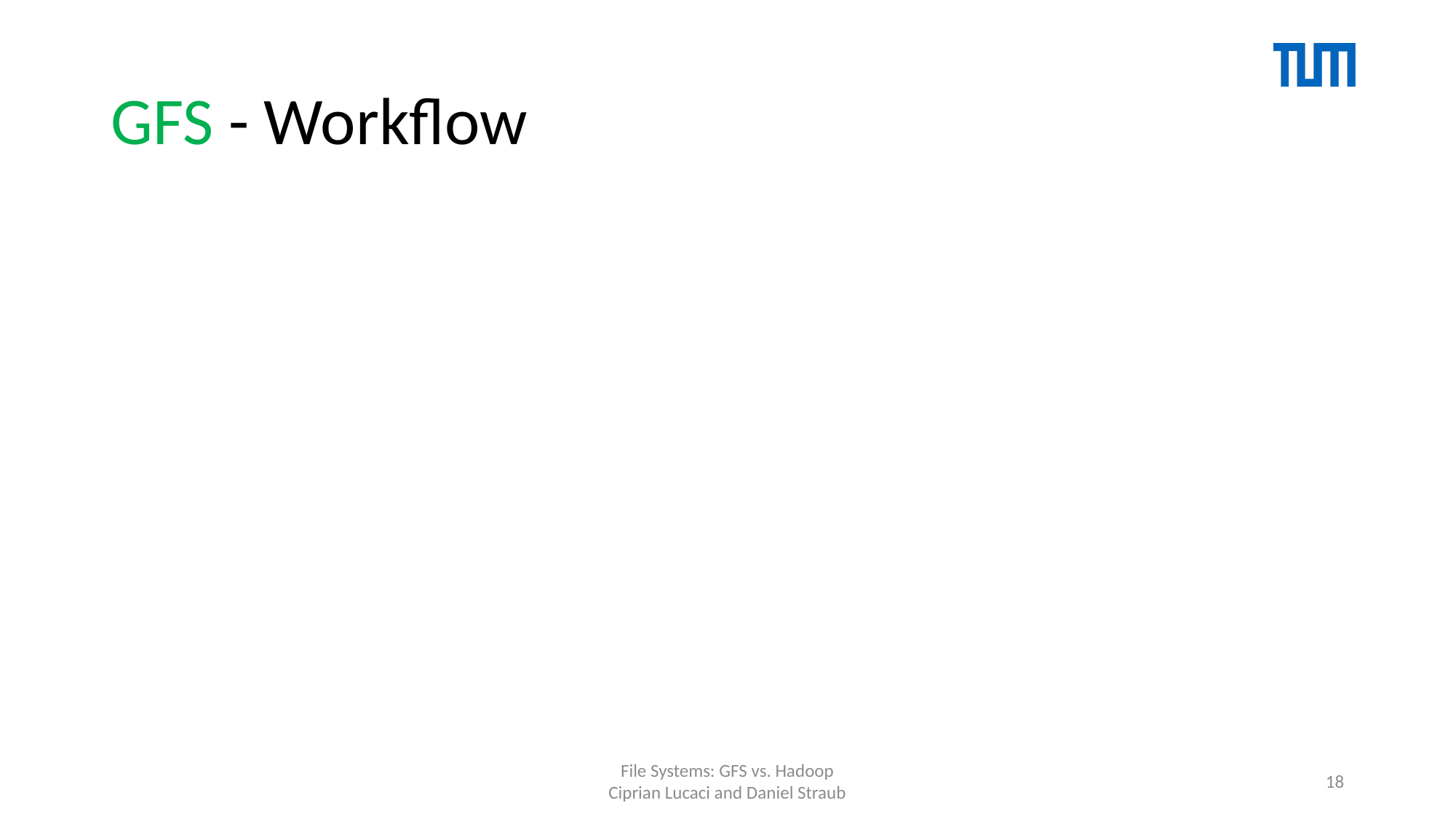

# GFS - Workflow

File Systems: GFS vs. Hadoop
Ciprian Lucaci and Daniel Straub
18